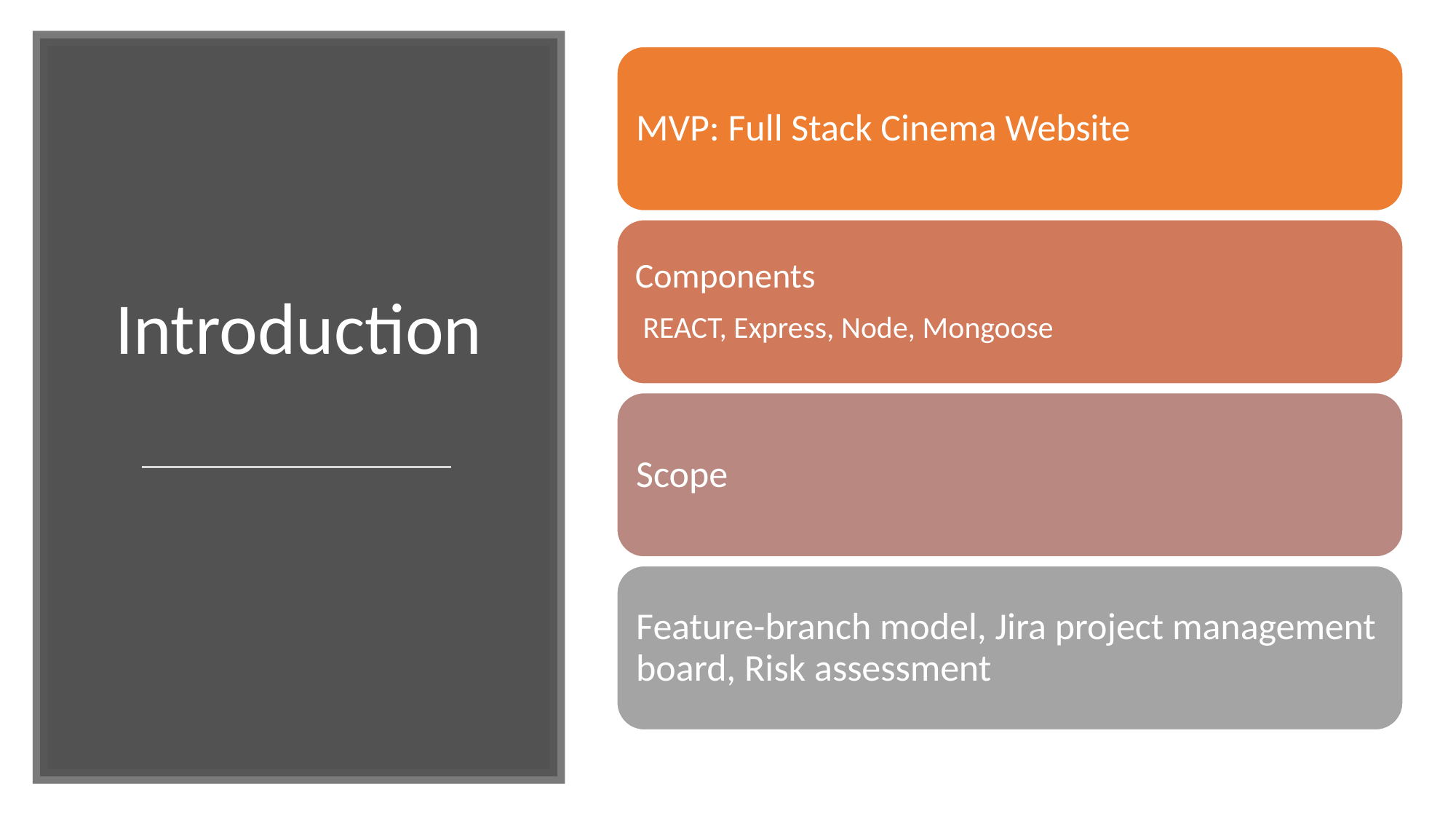

MVP: Full Stack Cinema Website

Components
 REACT, Express, Node, Mongoose

Scope

Feature-branch model, Jira project management board, Risk assessment
# Introduction